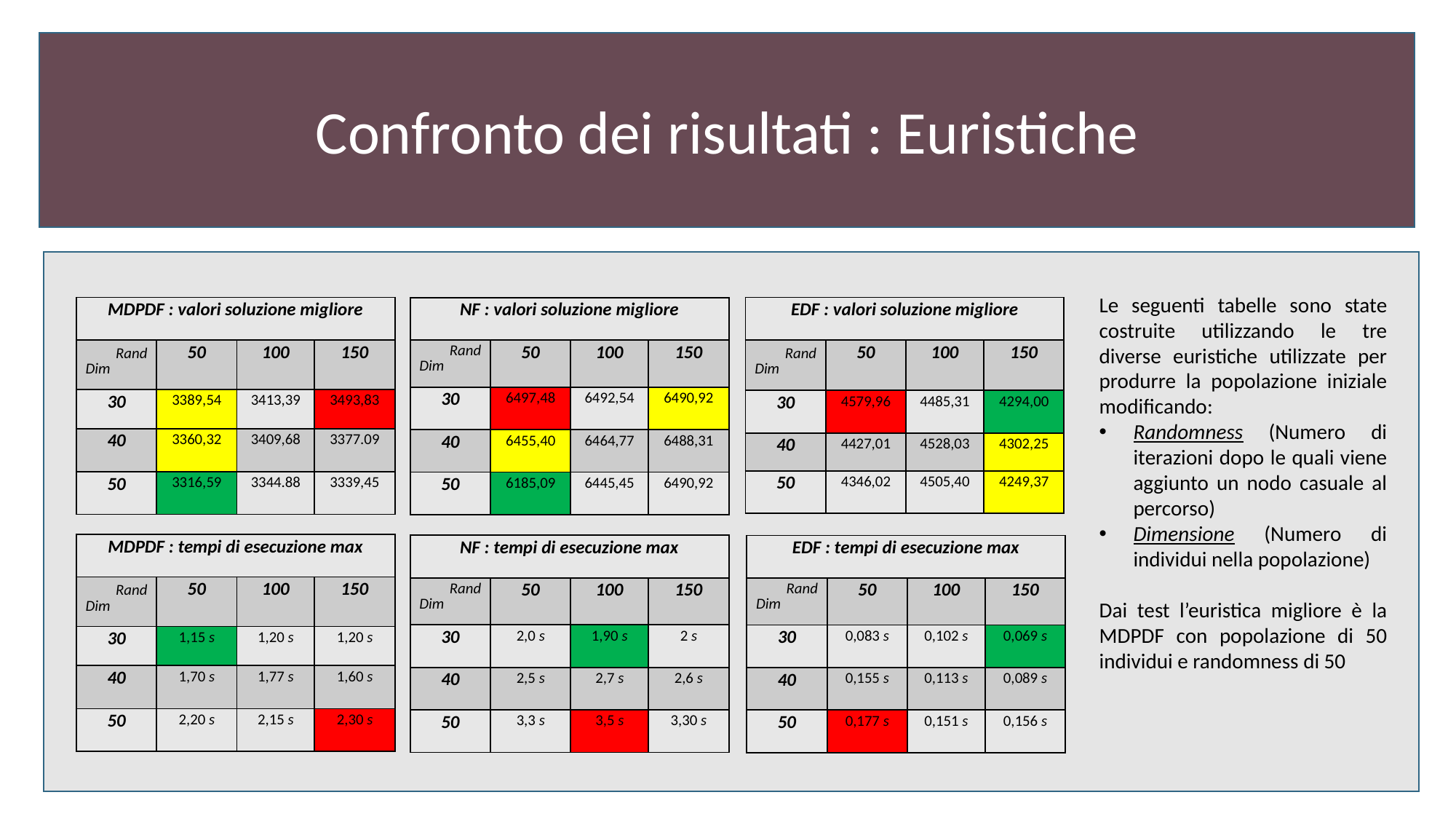

# Confronto dei risultati : Euristiche

Le seguenti tabelle sono state costruite utilizzando le tre diverse euristiche utilizzate per produrre la popolazione iniziale modificando:
Randomness (Numero di iterazioni dopo le quali viene aggiunto un nodo casuale al percorso)
Dimensione (Numero di individui nella popolazione)

Dai test l’euristica migliore è la MDPDF con popolazione di 50 individui e randomness di 50
| MDPDF : valori soluzione migliore |  |  |  |
| --- | --- | --- | --- |
| Rand Dim | 50 | 100 | 150 |
| 30 | 3389,54 | 3413,39 | 3493,83 |
| 40 | 3360,32 | 3409,68 | 3377.09 |
| 50 | 3316,59 | 3344.88 | 3339,45 |
| EDF : valori soluzione migliore |  |  |  |
| --- | --- | --- | --- |
| Rand Dim | 50 | 100 | 150 |
| 30 | 4579,96 | 4485,31 | 4294,00 |
| 40 | 4427,01 | 4528,03 | 4302,25 |
| 50 | 4346,02 | 4505,40 | 4249,37 |
| NF : valori soluzione migliore |  |  |  |
| --- | --- | --- | --- |
| Rand Dim | 50 | 100 | 150 |
| 30 | 6497,48 | 6492,54 | 6490,92 |
| 40 | 6455,40 | 6464,77 | 6488,31 |
| 50 | 6185,09 | 6445,45 | 6490,92 |
| MDPDF : tempi di esecuzione max |  |  |  |
| --- | --- | --- | --- |
| Rand Dim | 50 | 100 | 150 |
| 30 | 1,15 s | 1,20 s | 1,20 s |
| 40 | 1,70 s | 1,77 s | 1,60 s |
| 50 | 2,20 s | 2,15 s | 2,30 s |
| NF : tempi di esecuzione max |  |  |  |
| --- | --- | --- | --- |
| Rand Dim | 50 | 100 | 150 |
| 30 | 2,0 s | 1,90 s | 2 s |
| 40 | 2,5 s | 2,7 s | 2,6 s |
| 50 | 3,3 s | 3,5 s | 3,30 s |
| EDF : tempi di esecuzione max |  |  |  |
| --- | --- | --- | --- |
| Rand Dim | 50 | 100 | 150 |
| 30 | 0,083 s | 0,102 s | 0,069 s |
| 40 | 0,155 s | 0,113 s | 0,089 s |
| 50 | 0,177 s | 0,151 s | 0,156 s |